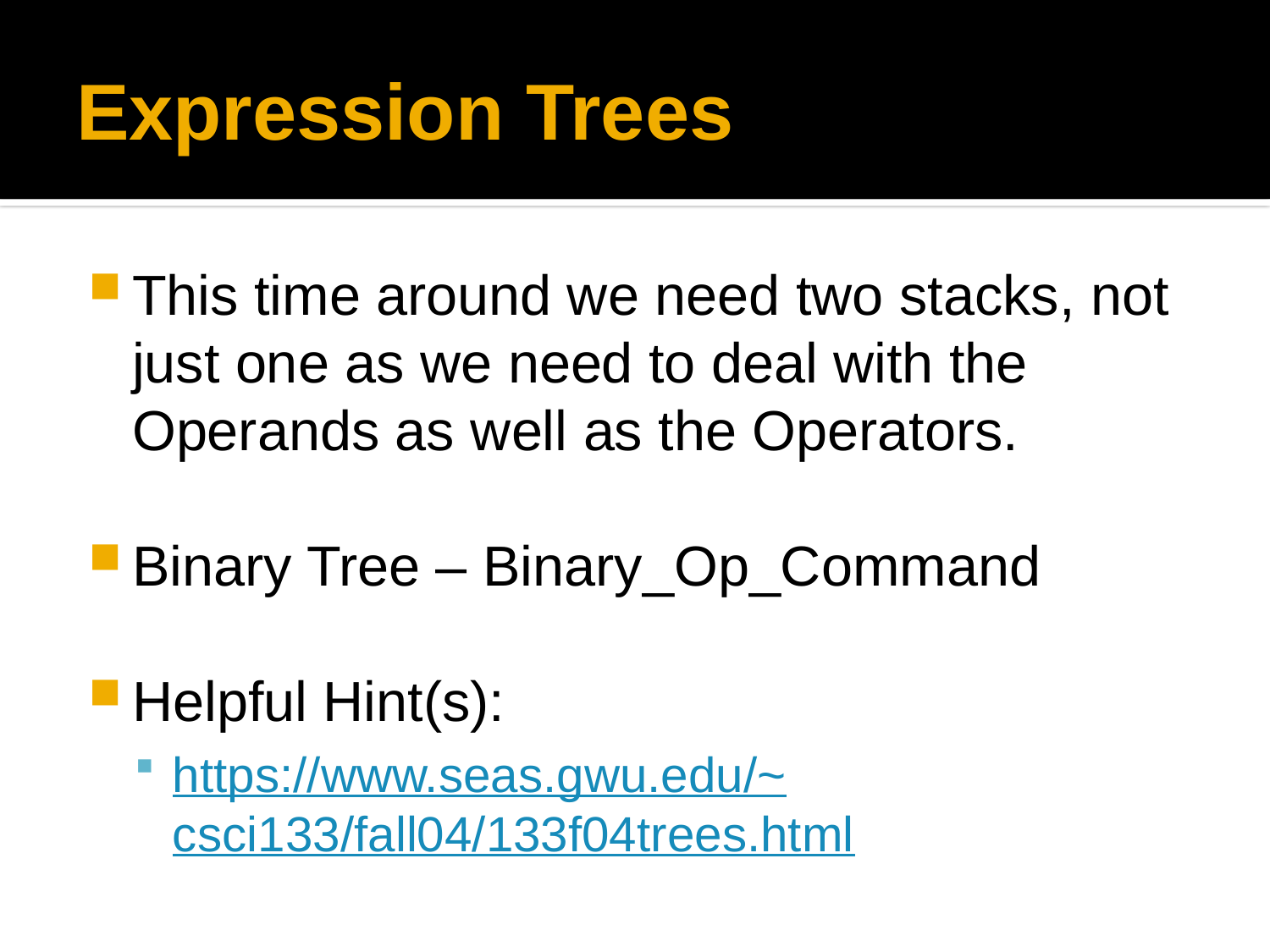

# Expression Trees
This time around we need two stacks, not just one as we need to deal with the Operands as well as the Operators.

Binary Tree – Binary_Op_Command

Helpful Hint(s):
https://www.seas.gwu.edu/~csci133/fall04/133f04trees.html